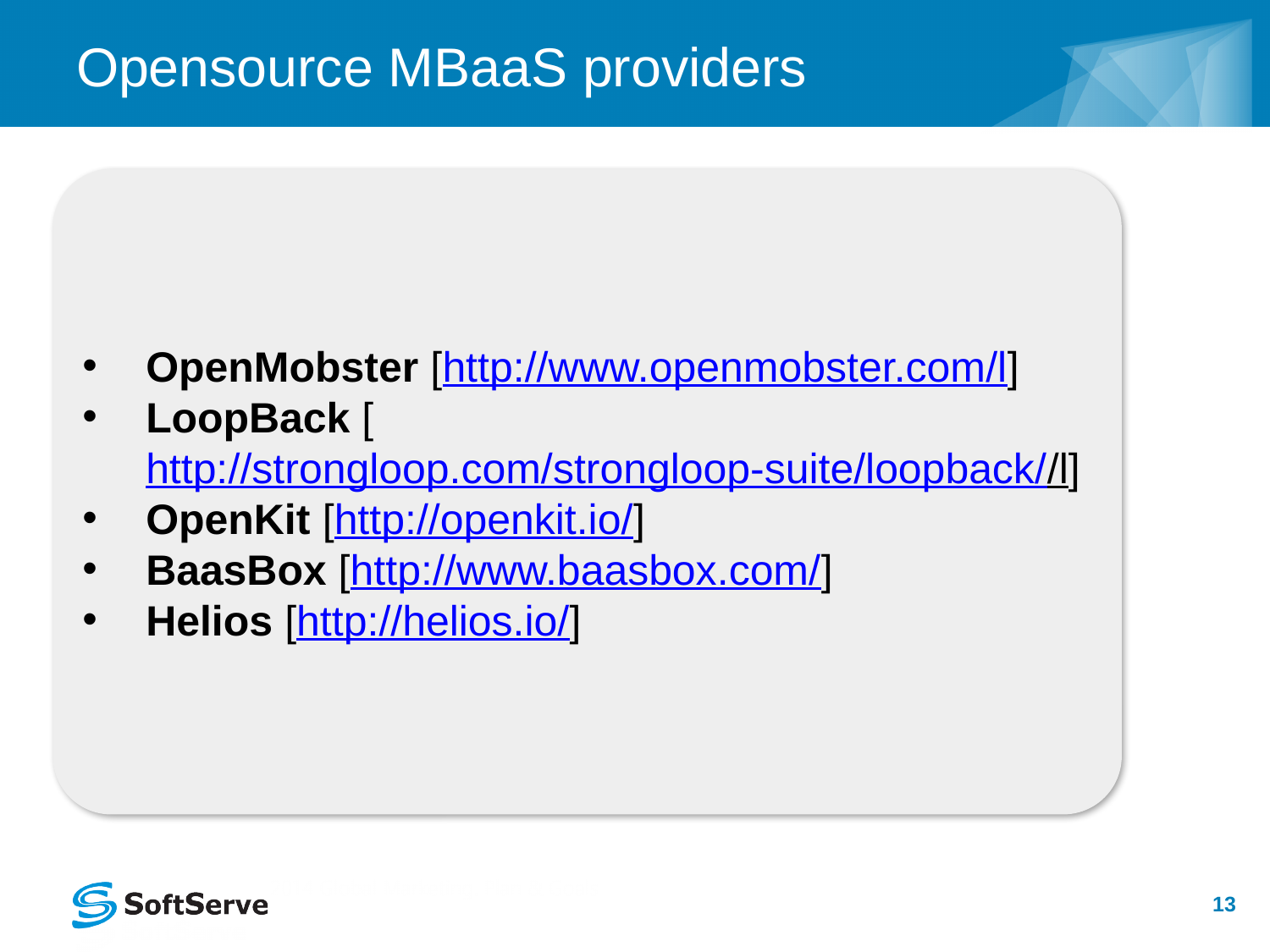

# Opensource MBaaS providers
OpenMobster [http://www.openmobster.com/l]
LoopBack [http://strongloop.com/strongloop-suite/loopback//l]
OpenKit [http://openkit.io/]
BaasBox [http://www.baasbox.com/]
Helios [http://helios.io/]
13